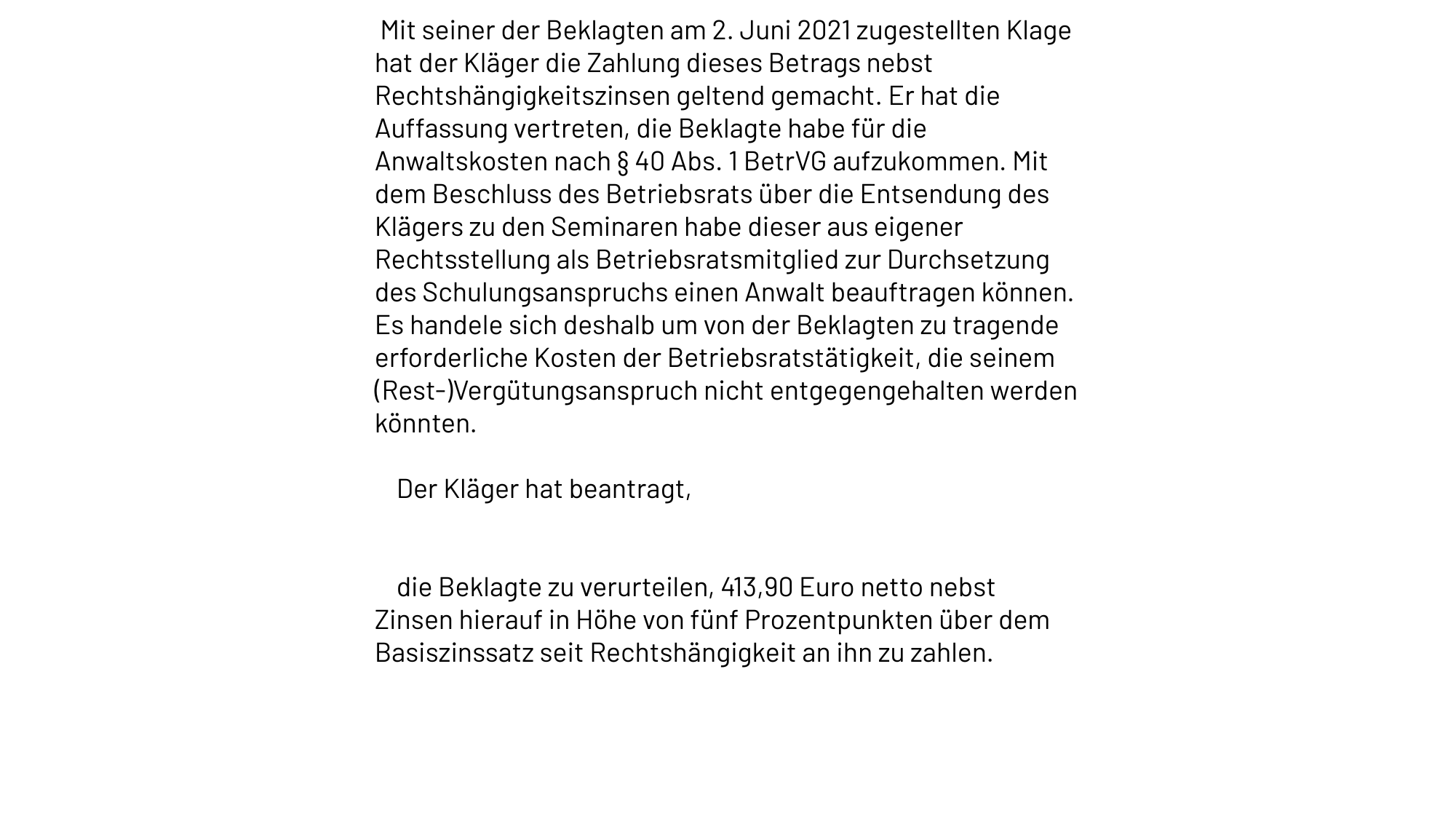

Mit seiner der Beklagten am 2. Juni 2021 zugestellten Klage hat der Kläger die Zahlung dieses Betrags nebst Rechtshängigkeitszinsen geltend gemacht. Er hat die Auffassung vertreten, die Beklagte habe für die Anwaltskosten nach § 40 Abs. 1 BetrVG aufzukommen. Mit dem Beschluss des Betriebsrats über die Entsendung des Klägers zu den Seminaren habe dieser aus eigener Rechtsstellung als Betriebsratsmitglied zur Durchsetzung des Schulungsanspruchs einen Anwalt beauftragen können. Es handele sich deshalb um von der Beklagten zu tragende erforderliche Kosten der Betriebsratstätigkeit, die seinem (Rest-)Vergütungsanspruch nicht entgegengehalten werden könnten.

    Der Kläger hat beantragt,

    die Beklagte zu verurteilen, 413,90 Euro netto nebst Zinsen hierauf in Höhe von fünf Prozentpunkten über dem Basiszinssatz seit Rechtshängigkeit an ihn zu zahlen.